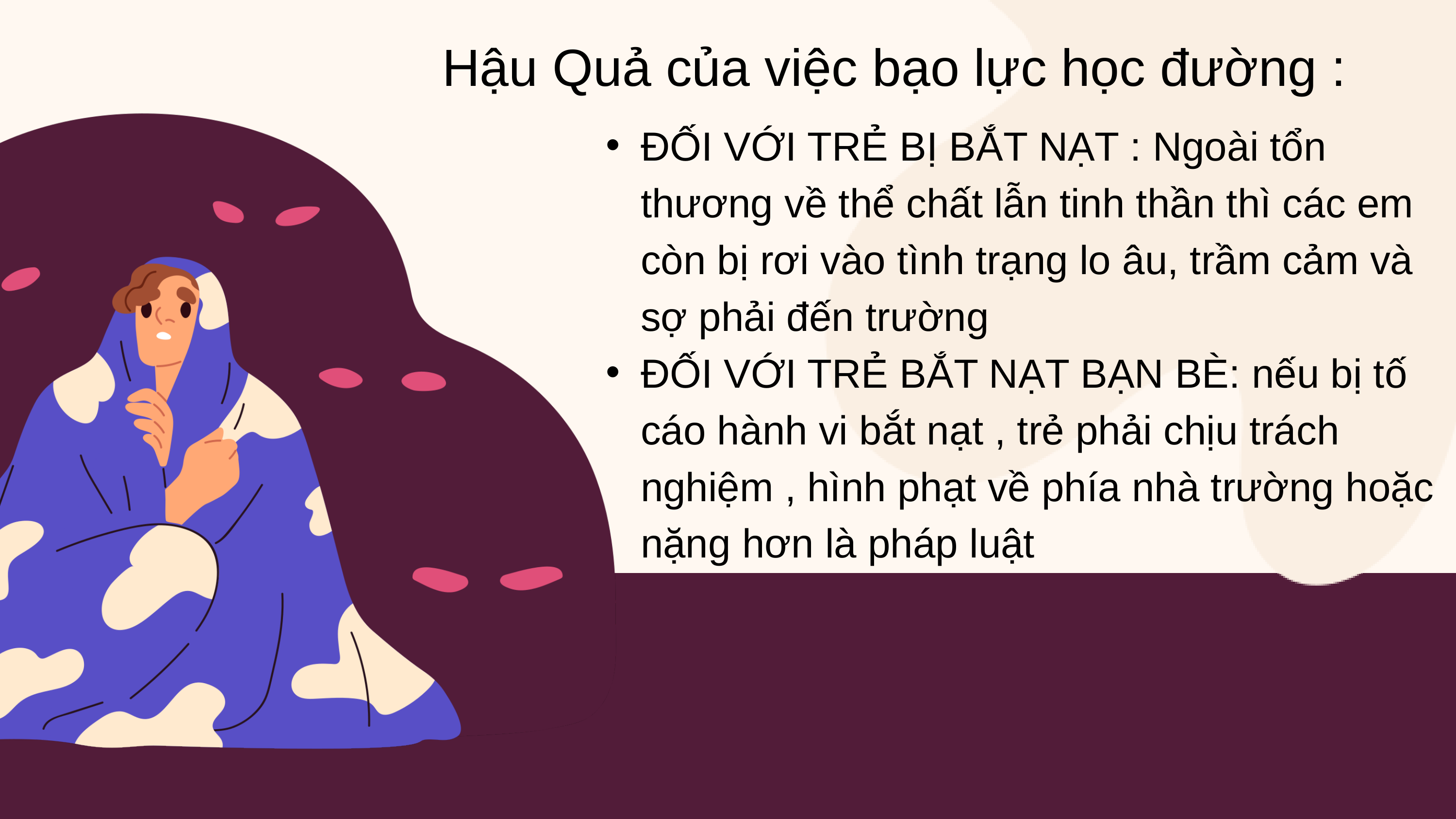

Hậu Quả của việc bạo lực học đường :

ĐỐI VỚI TRẺ BỊ BẮT NẠT : Ngoài tổn thương về thể chất lẫn tinh thần thì các em còn bị rơi vào tình trạng lo âu, trầm cảm và sợ phải đến trường
ĐỐI VỚI TRẺ BẮT NẠT BẠN BÈ: nếu bị tố cáo hành vi bắt nạt , trẻ phải chịu trách nghiệm , hình phạt về phía nhà trường hoặc nặng hơn là pháp luật